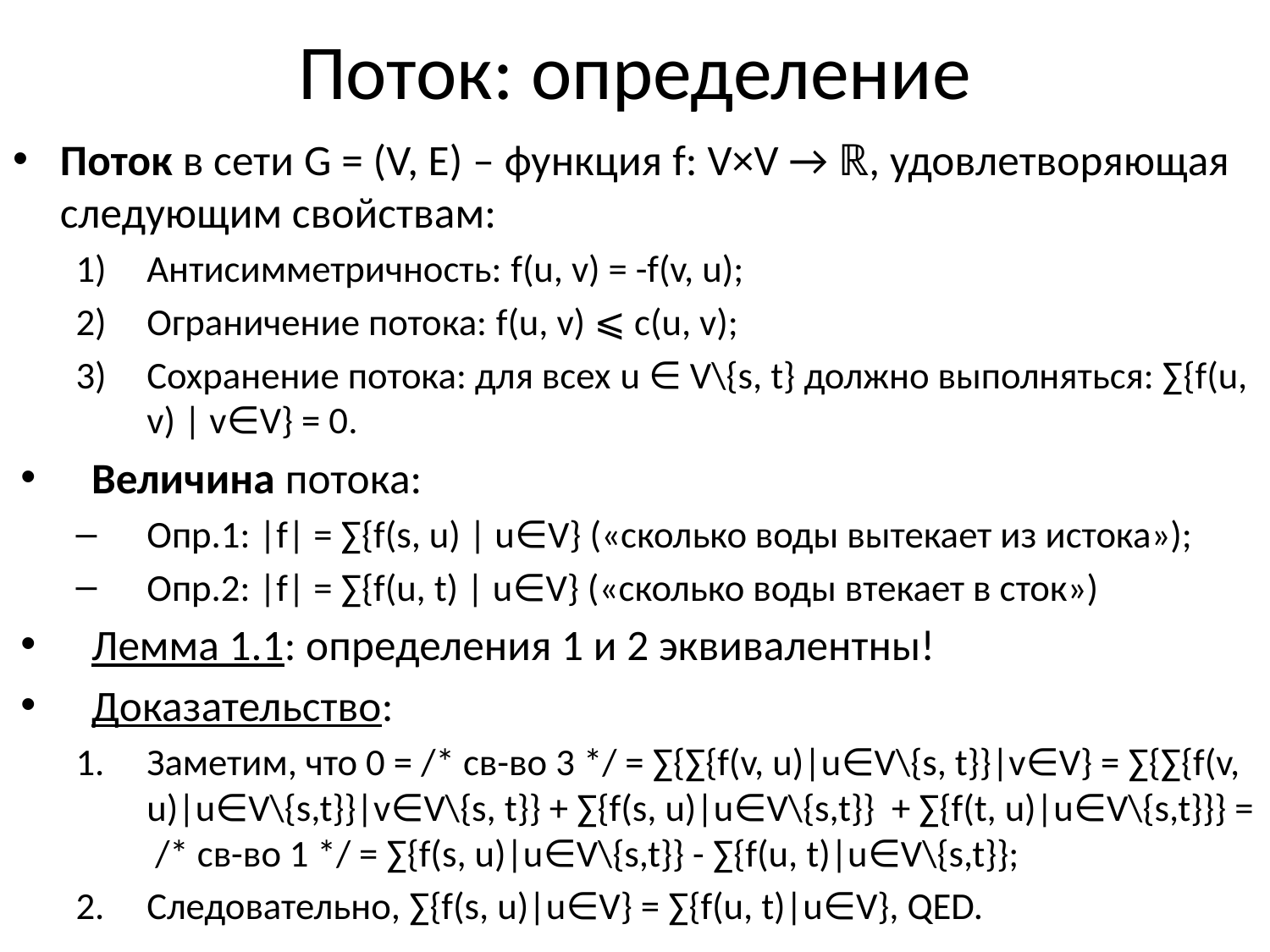

# Поток: определение
Поток в сети G = (V, E) – функция f: V×V → ℝ, удовлетворяющая следующим свойствам:
Антисимметричность: f(u, v) = -f(v, u);
Ограничение потока: f(u, v) ⩽ c(u, v);
Сохранение потока: для всех u ∈ V\{s, t} должно выполняться: ∑{f(u, v) | v∈V} = 0.
Величина потока:
Опр.1: |f| = ∑{f(s, u) | u∈V} («сколько воды вытекает из истока»);
Опр.2: |f| = ∑{f(u, t) | u∈V} («сколько воды втекает в сток»)
Лемма 1.1: определения 1 и 2 эквивалентны!
Доказательство:
Заметим, что 0 = /* св-во 3 */ = ∑{∑{f(v, u)|u∈V\{s, t}}|v∈V} = ∑{∑{f(v, u)|u∈V\{s,t}}|v∈V\{s, t}} + ∑{f(s, u)|u∈V\{s,t}}  + ∑{f(t, u)|u∈V\{s,t}}} =  /* св-во 1 */ = ∑{f(s, u)|u∈V\{s,t}} - ∑{f(u, t)|u∈V\{s,t}};
Следовательно, ∑{f(s, u)|u∈V} = ∑{f(u, t)|u∈V}, QED.